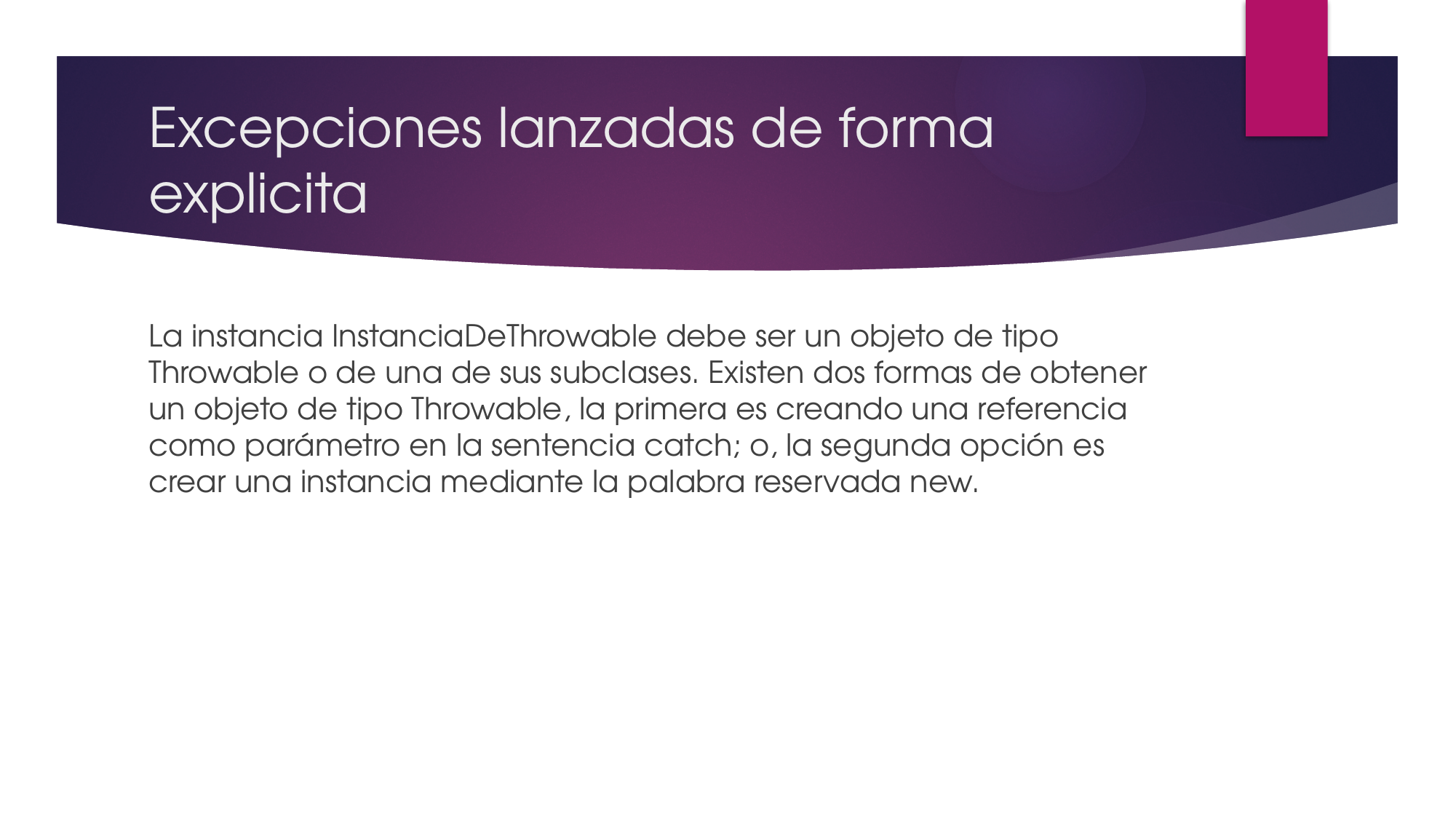

# Excepciones lanzadas de forma explicita
La instancia InstanciaDeThrowable debe ser un objeto de tipo Throwable o de una de sus subclases. Existen dos formas de obtener un objeto de tipo Throwable, la primera es creando una referencia como parámetro en la sentencia catch; o, la segunda opción es crear una instancia mediante la palabra reservada new.